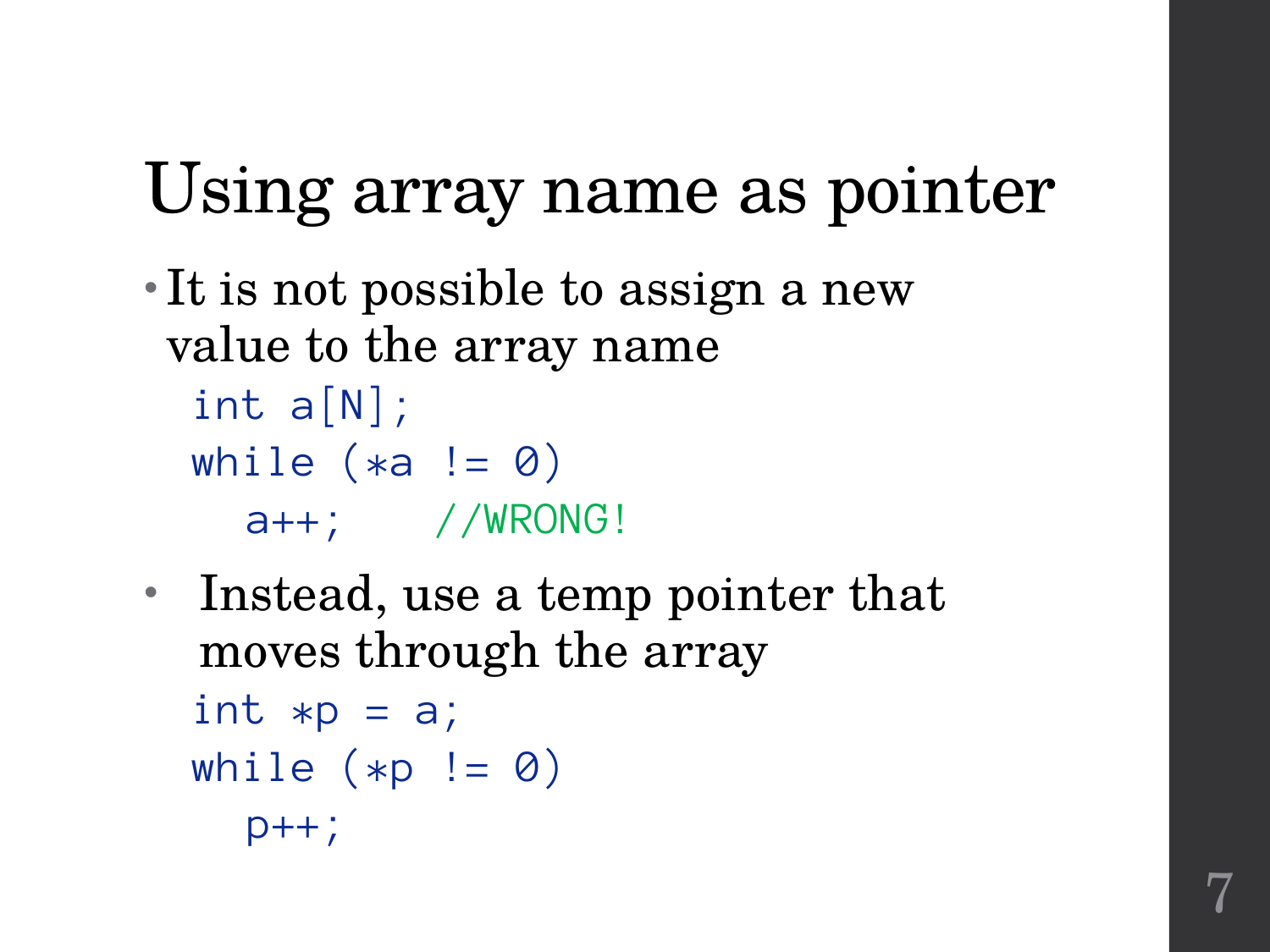

# Using array name as pointer
It is not possible to assign a new value to the array name
int a[N];
while (*a != 0)
a++; 	//WRONG!
Instead, use a temp pointer that moves through the array
int *p = a;
while (*p != 0)
p++;

7